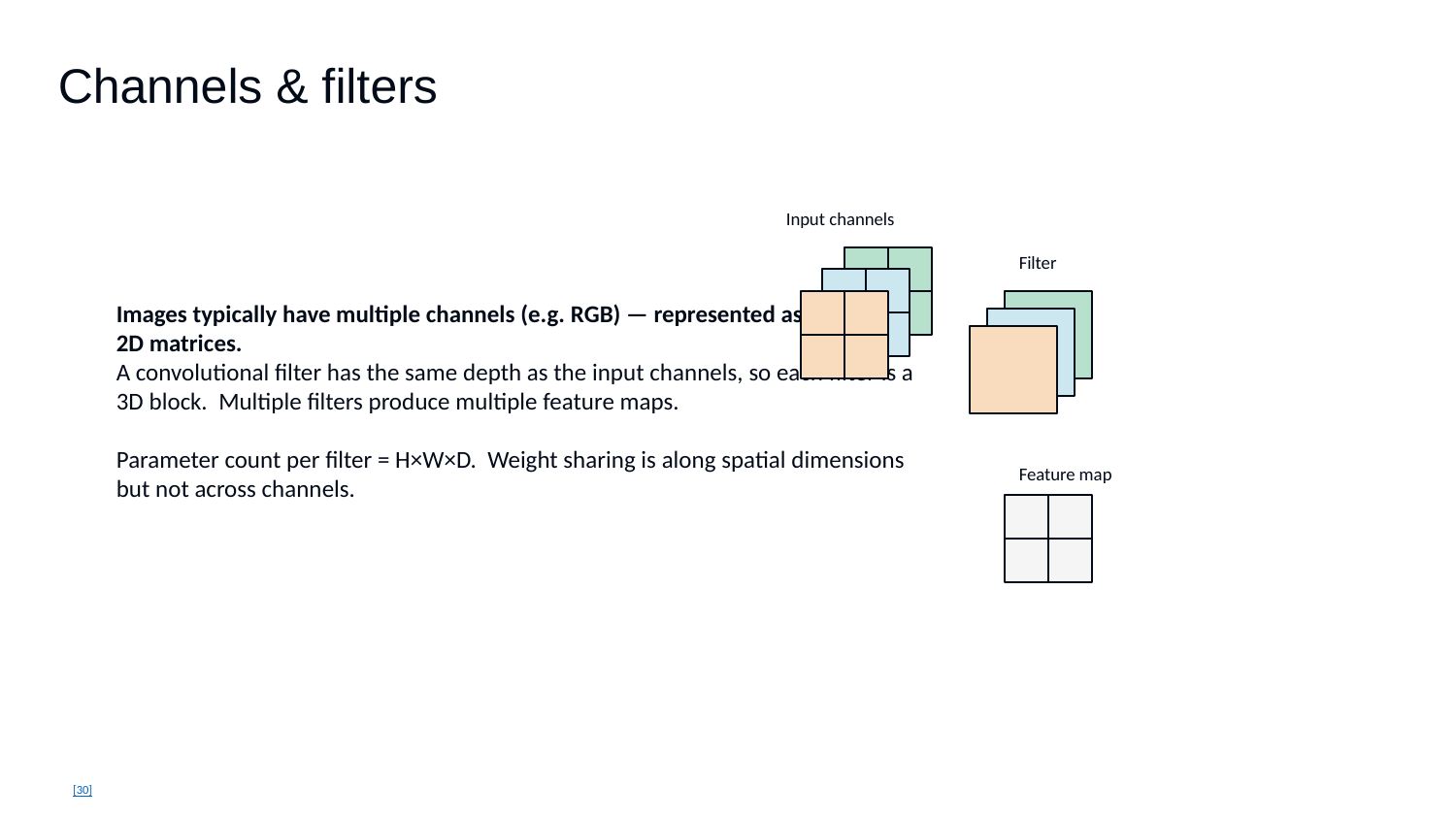

Channels & filters
Input channels
Images typically have multiple channels (e.g. RGB) — represented as a stack of 2D matrices.
A convolutional filter has the same depth as the input channels, so each filter is a 3D block.  Multiple filters produce multiple feature maps.

Parameter count per filter = H×W×D.  Weight sharing is along spatial dimensions but not across channels.
Filter

Feature map

[30]